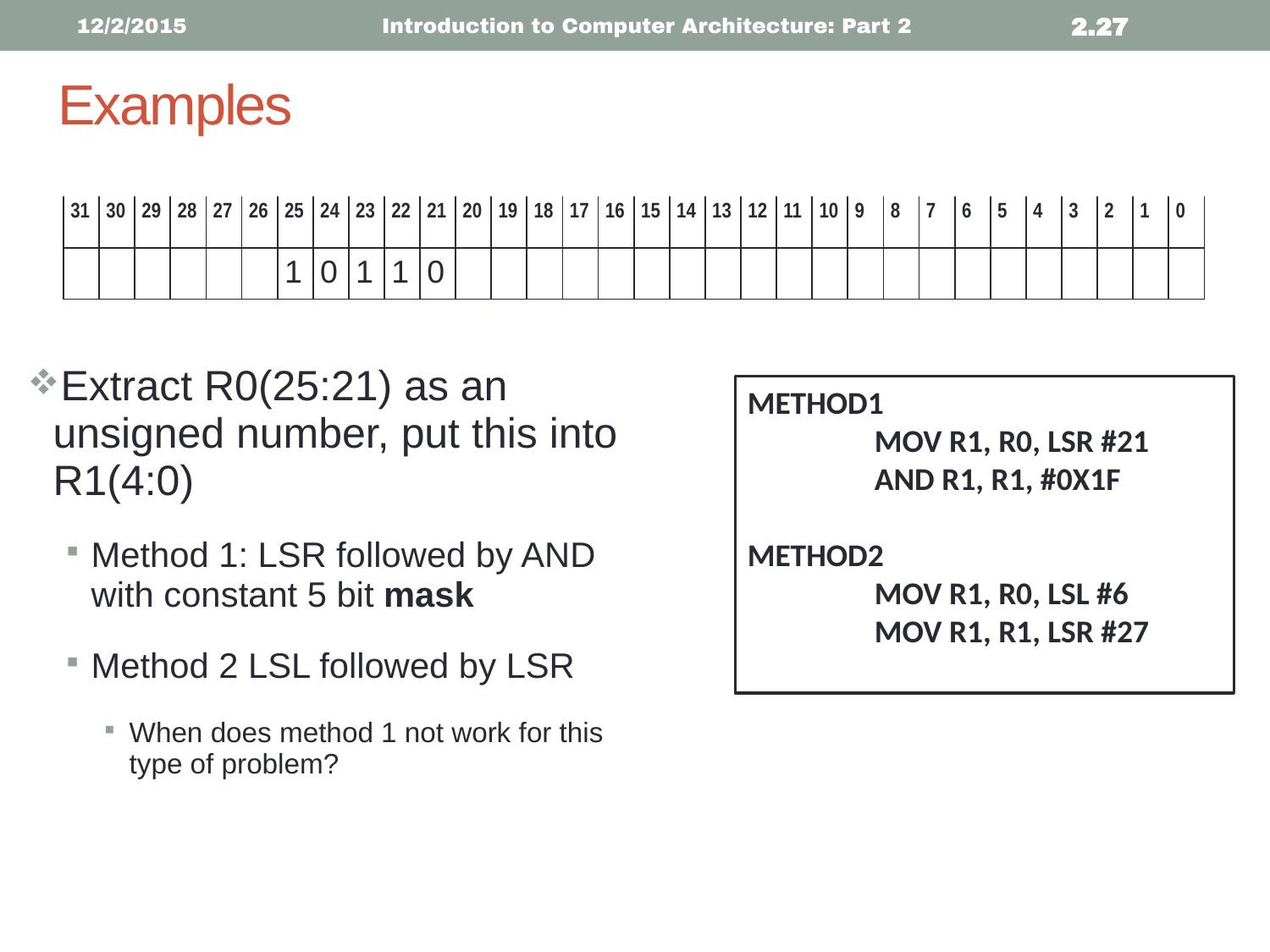

12/2/2015
Introduction to Computer Architecture: Part 2
2.27
# Examples
| 31 | 30 | 29 | 28 | 27 | 26 | 25 | 24 | 23 | 22 | 21 | 20 | 19 | 18 | 17 | 16 | 15 | 14 | 13 | 12 | 11 | 10 | 9 | 8 | 7 | 6 | 5 | 4 | 3 | 2 | 1 | 0 |
| --- | --- | --- | --- | --- | --- | --- | --- | --- | --- | --- | --- | --- | --- | --- | --- | --- | --- | --- | --- | --- | --- | --- | --- | --- | --- | --- | --- | --- | --- | --- | --- |
|  |  |  |  |  |  | 1 | 0 | 1 | 1 | 0 |  |  |  |  |  |  |  |  |  |  |  |  |  |  |  |  |  |  |  |  |  |
Extract R0(25:21) as an unsigned number, put this into R1(4:0)
Method 1: LSR followed by AND with constant 5 bit mask
Method 2 LSL followed by LSR
When does method 1 not work for this type of problem?

METHOD1
	MOV R1, R0, LSR #21
	AND R1, R1, #0X1F

METHOD2
	MOV R1, R0, LSL #6
	MOV R1, R1, LSR #27